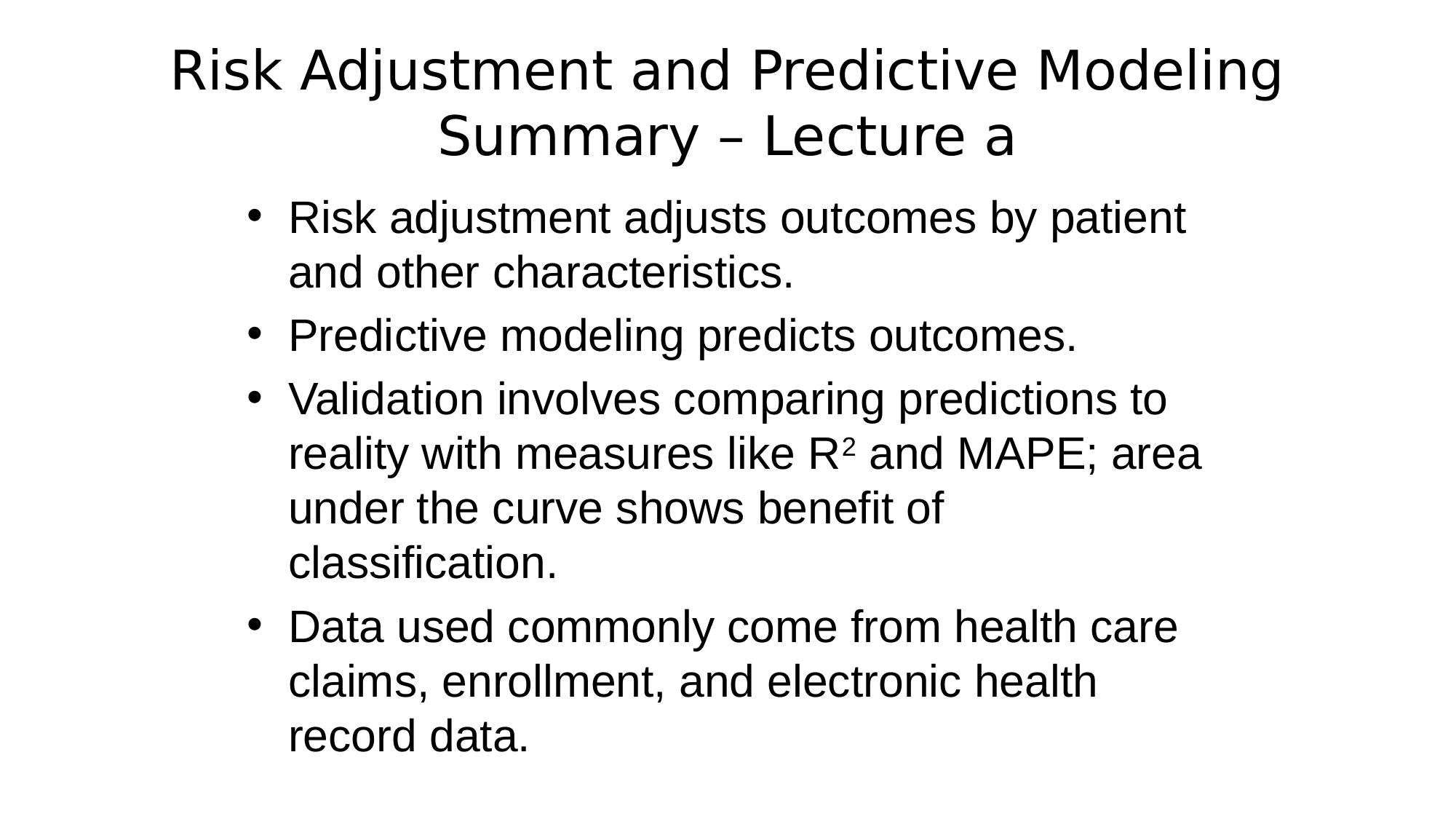

# Risk Adjustment and Predictive Modeling Summary – Lecture a
Risk adjustment adjusts outcomes by patient and other characteristics.
Predictive modeling predicts outcomes.
Validation involves comparing predictions to reality with measures like R2 and MAPE; area under the curve shows benefit of classification.
Data used commonly come from health care claims, enrollment, and electronic health record data.